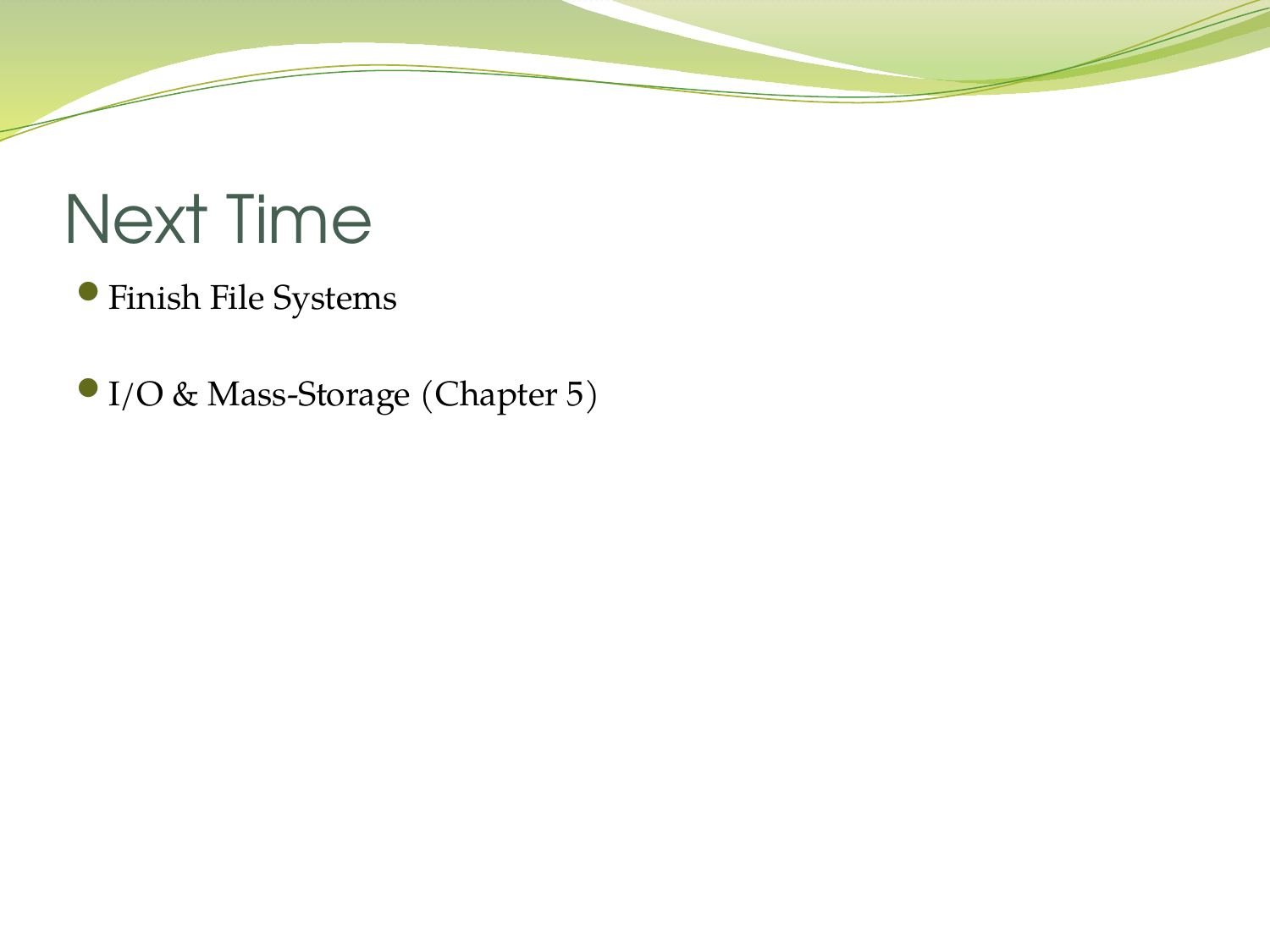

# Next Time
Finish File Systems

I/O & Mass-Storage (Chapter 5)